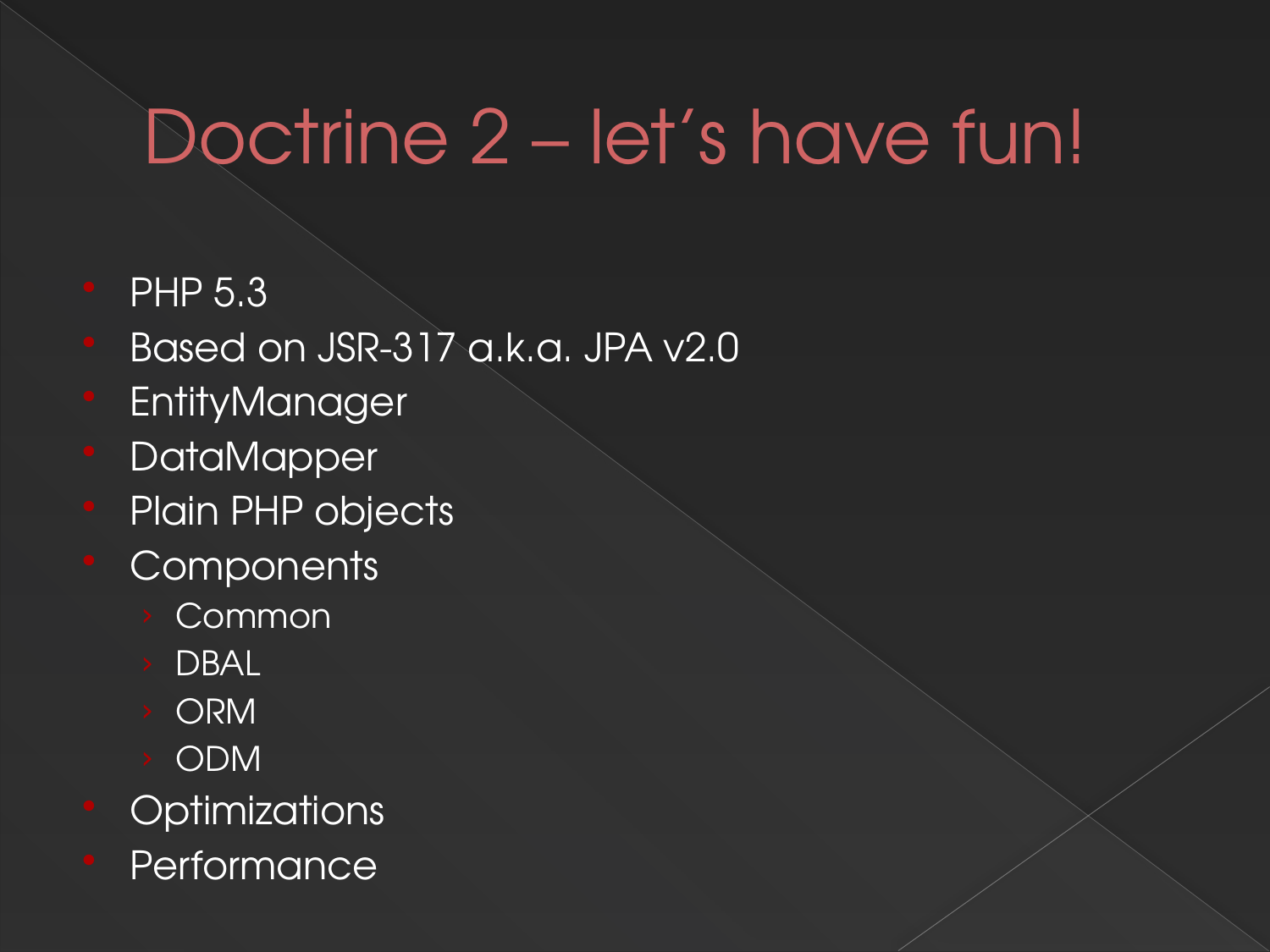

# Doctrine 2 – let’s have fun!
PHP 5.3
Based on JSR-317 a.k.a. JPA v2.0
EntityManager
DataMapper
Plain PHP objects
Components
Common
DBAL
ORM
ODM
Optimizations
Performance